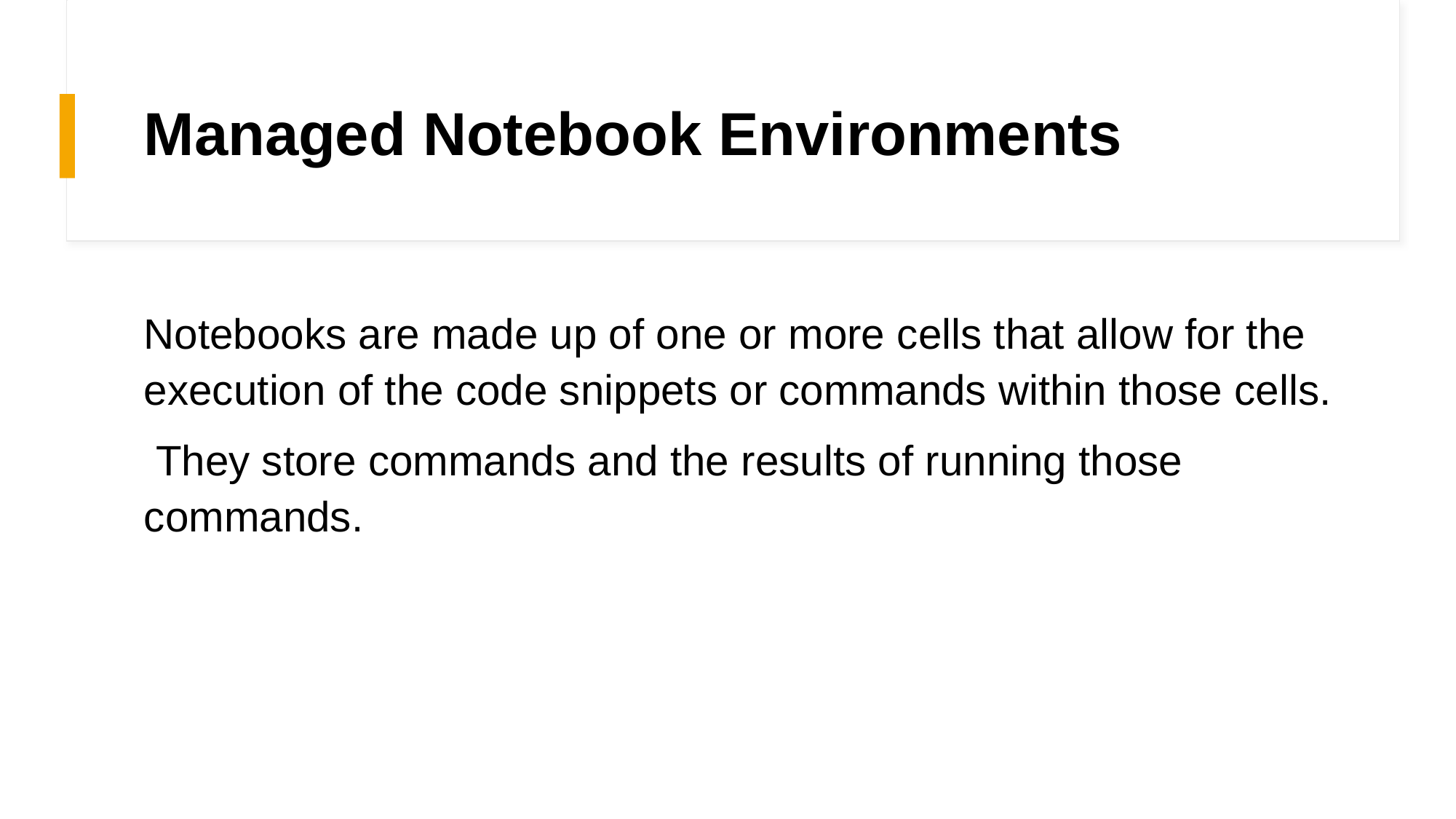

# Managed Notebook Environments
Notebooks are made up of one or more cells that allow for the execution of the code snippets or commands within those cells.
 They store commands and the results of running those commands.